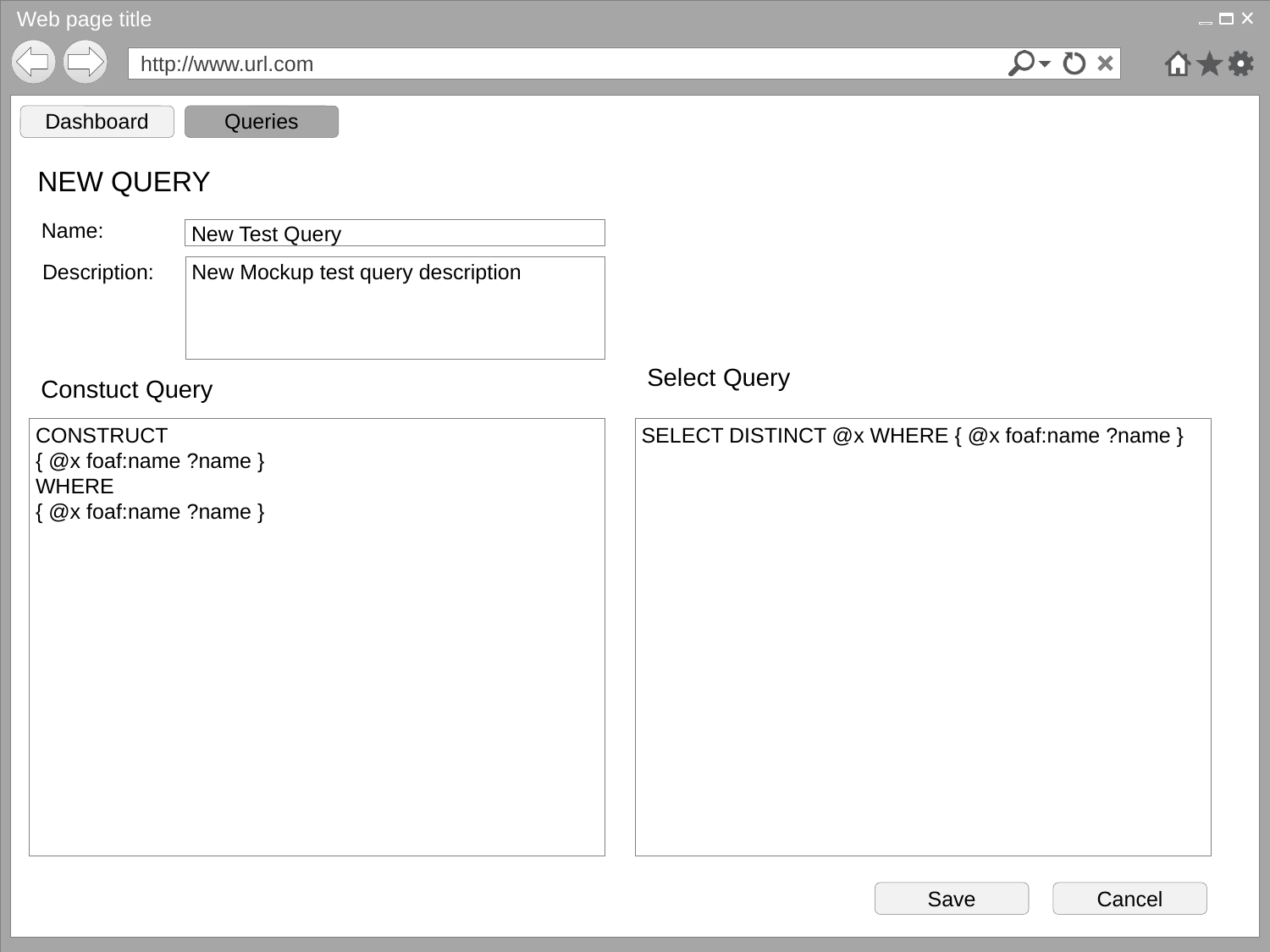

Dashboard
Queries
NEW QUERY
Name:
New Test Query
Description:
New Mockup test query description
Select Query
Constuct Query
CONSTRUCT
{ @x foaf:name ?name }
WHERE
{ @x foaf:name ?name }
SELECT DISTINCT @x WHERE { @x foaf:name ?name }
Save
Cancel